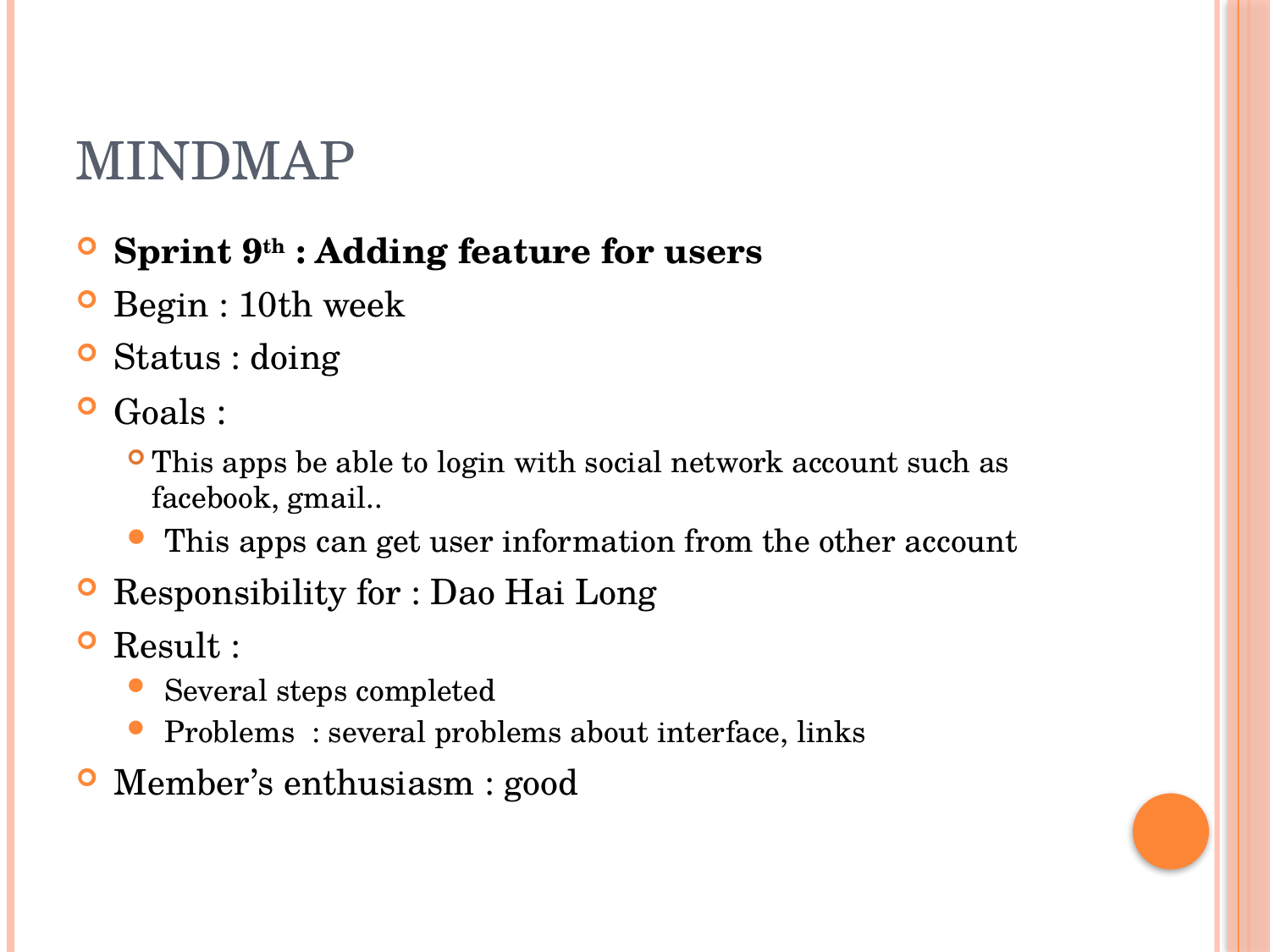

# Mindmap
Sprint 9th : Adding feature for users
Begin : 10th week
Status : doing
Goals :
This apps be able to login with social network account such as facebook, gmail..
This apps can get user information from the other account
Responsibility for : Dao Hai Long
Result :
Several steps completed
Problems  : several problems about interface, links
Member’s enthusiasm : good